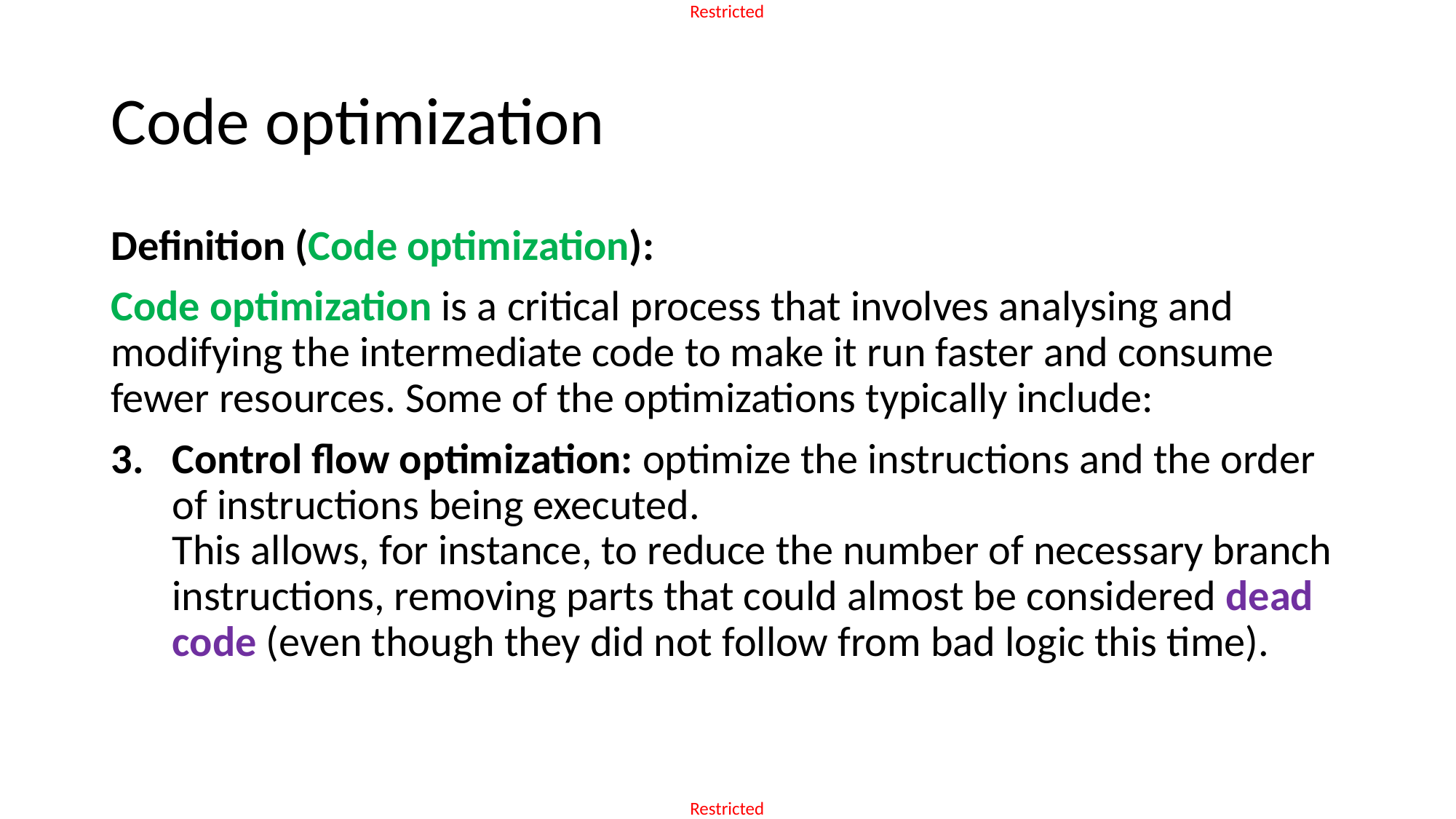

# Code optimization
Definition (Code optimization):
Code optimization is a critical process that involves analysing and modifying the intermediate code to make it run faster and consume fewer resources. Some of the optimizations typically include:
Control flow optimization: optimize the instructions and the order of instructions being executed.
This allows, for instance, to reduce the number of necessary branch instructions, removing parts that could almost be considered dead code (even though they did not follow from bad logic this time).